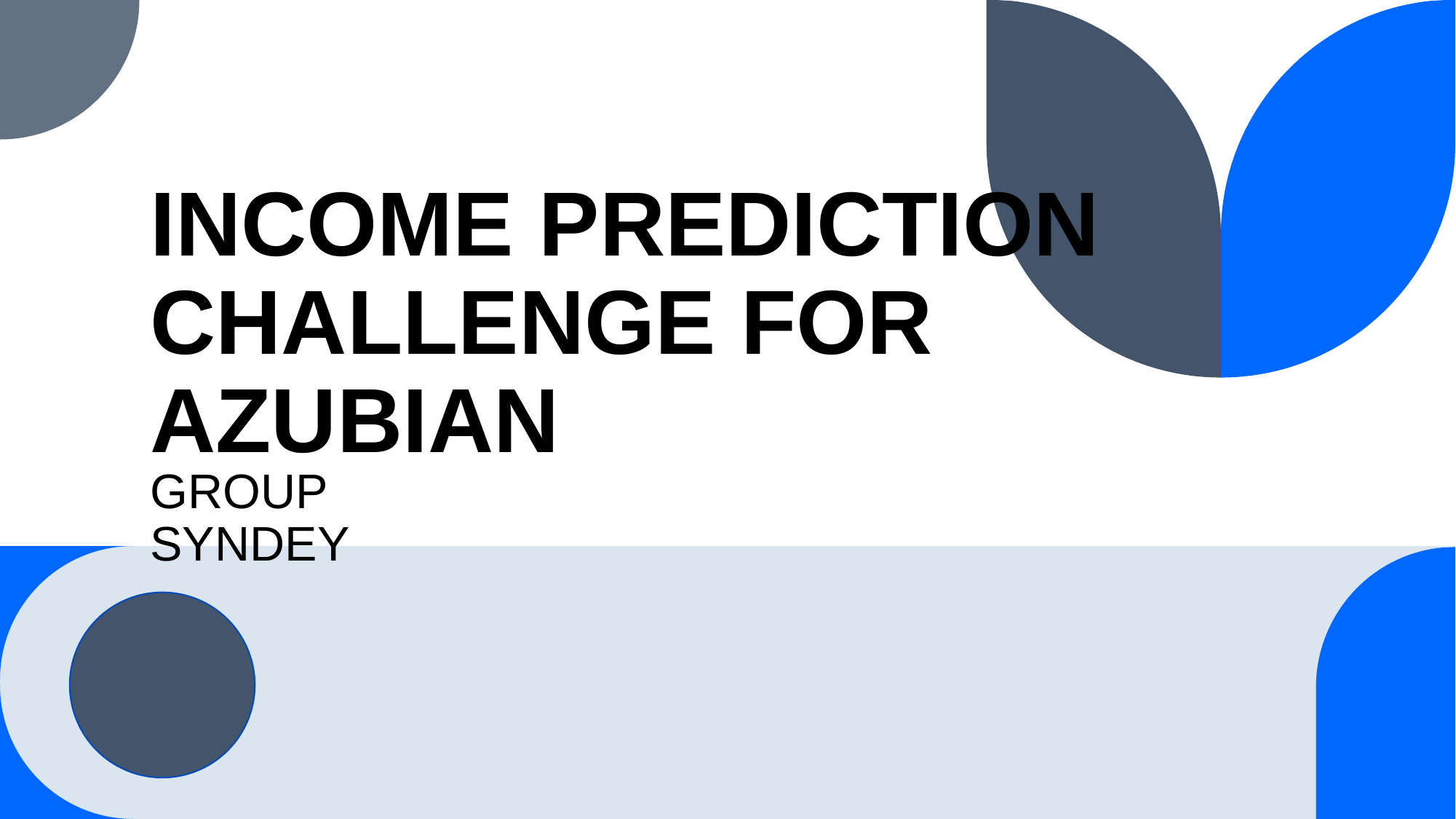

# INCOME PREDICTION CHALLENGE FOR AZUBIAN
GROUP SYNDEY